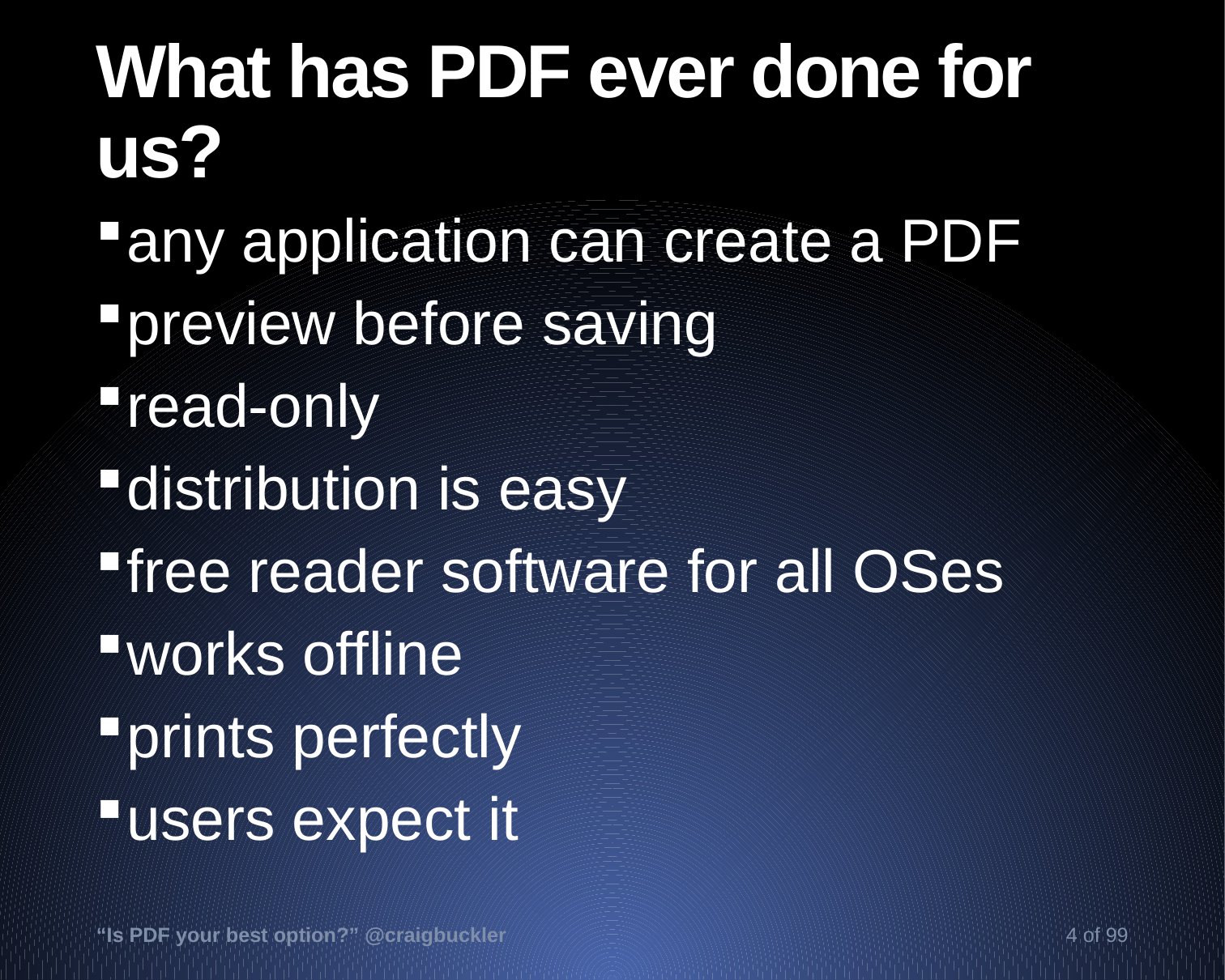

# What has PDF ever done for us?
any application can create a PDF
preview before saving
read-only
distribution is easy
free reader software for all OSes
works offline
prints perfectly
users expect it
“Is PDF your best option?” @craigbuckler
4 of 99